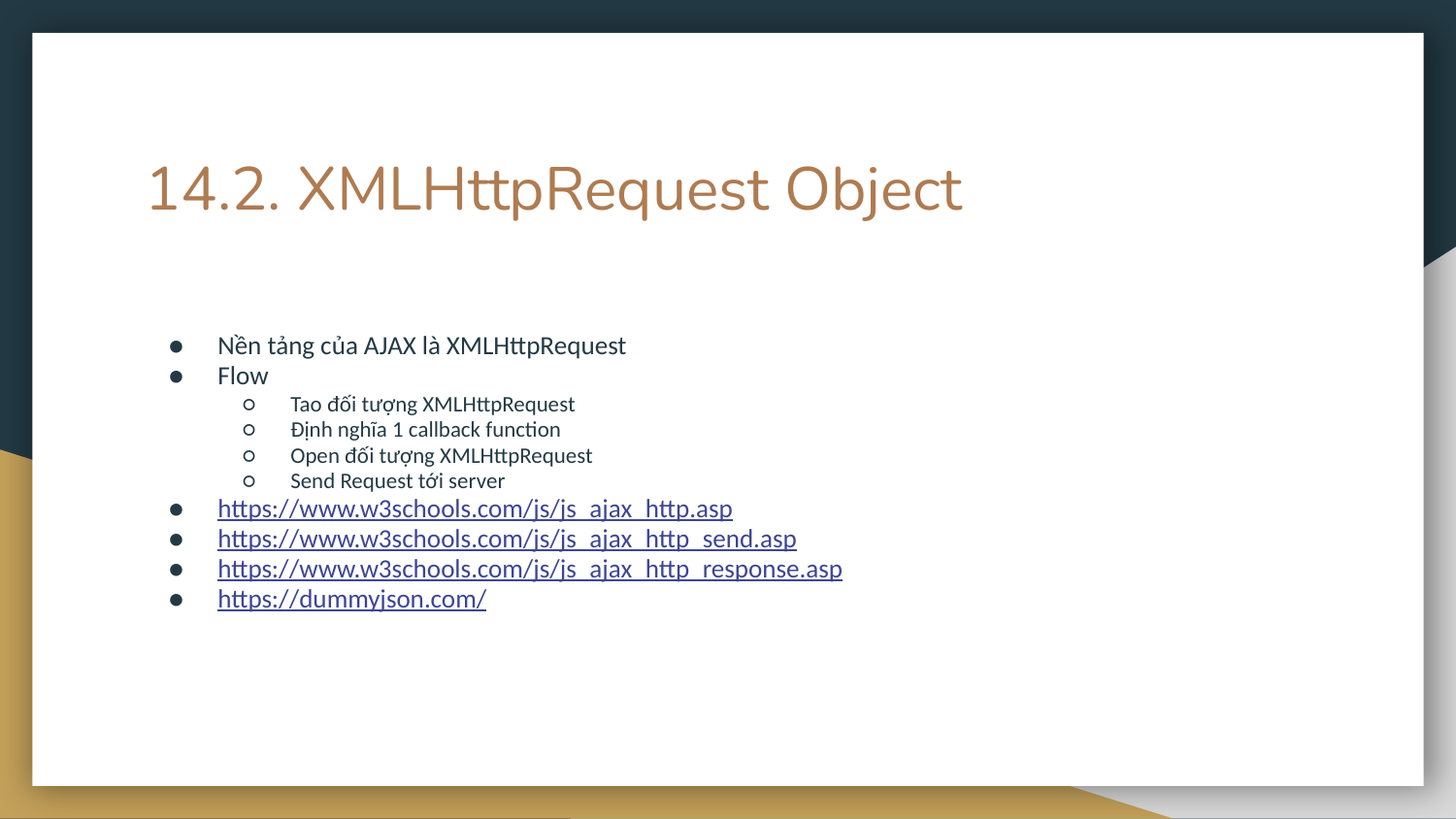

# 14.2. XMLHttpRequest Object
Nền tảng của AJAX là XMLHttpRequest
Flow
Tao đối tượng XMLHttpRequest
Định nghĩa 1 callback function
Open đối tượng XMLHttpRequest
Send Request tới server
https://www.w3schools.com/js/js_ajax_http.asp
https://www.w3schools.com/js/js_ajax_http_send.asp
https://www.w3schools.com/js/js_ajax_http_response.asp
https://dummyjson.com/